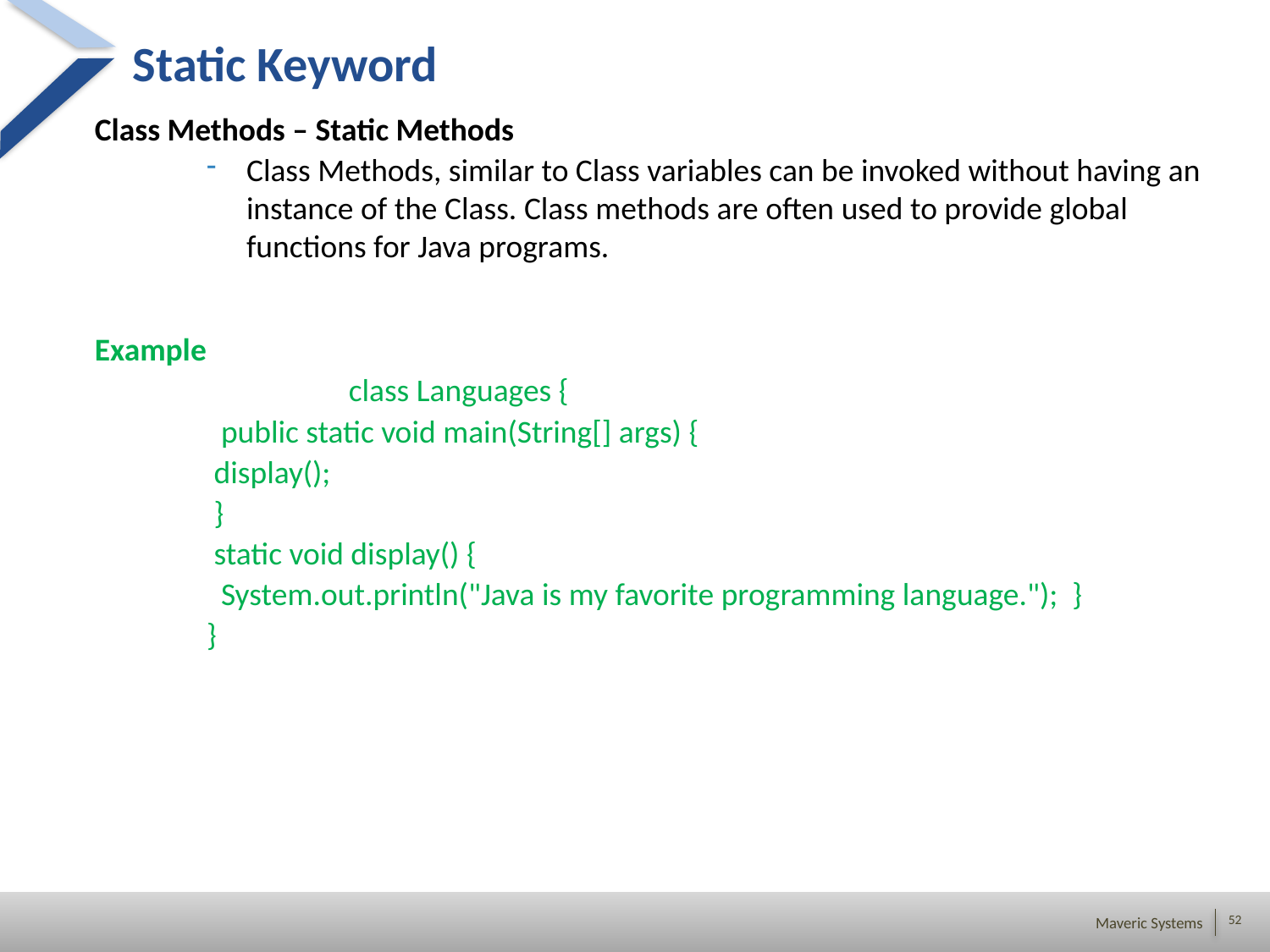

# Static Keyword
Class Methods – Static Methods
Class Methods, similar to Class variables can be invoked without having an instance of the Class. Class methods are often used to provide global functions for Java programs.

Example
		class Languages {
  public static void main(String[] args) {
 display();
 }
 static void display() {
  System.out.println("Java is my favorite programming language.");  }
}